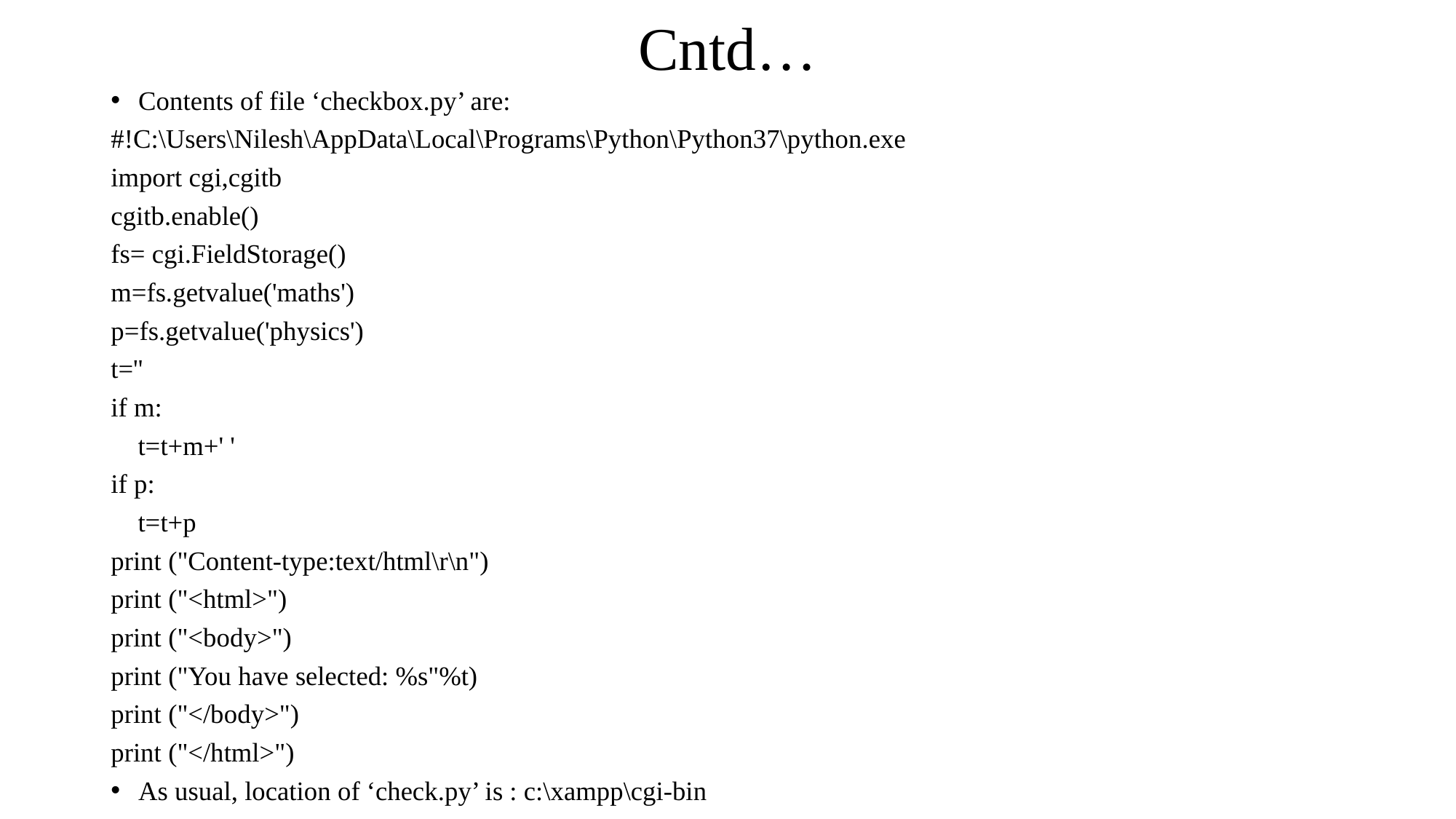

# Cntd…
Contents of file ‘checkbox.py’ are:
#!C:\Users\Nilesh\AppData\Local\Programs\Python\Python37\python.exe
import cgi,cgitb
cgitb.enable()
fs= cgi.FieldStorage()
m=fs.getvalue('maths')
p=fs.getvalue('physics')
t=''
if m:
    t=t+m+' '
if p:
    t=t+p
print ("Content-type:text/html\r\n")
print ("<html>")
print ("<body>")
print ("You have selected: %s"%t)
print ("</body>")
print ("</html>")
As usual, location of ‘check.py’ is : c:\xampp\cgi-bin